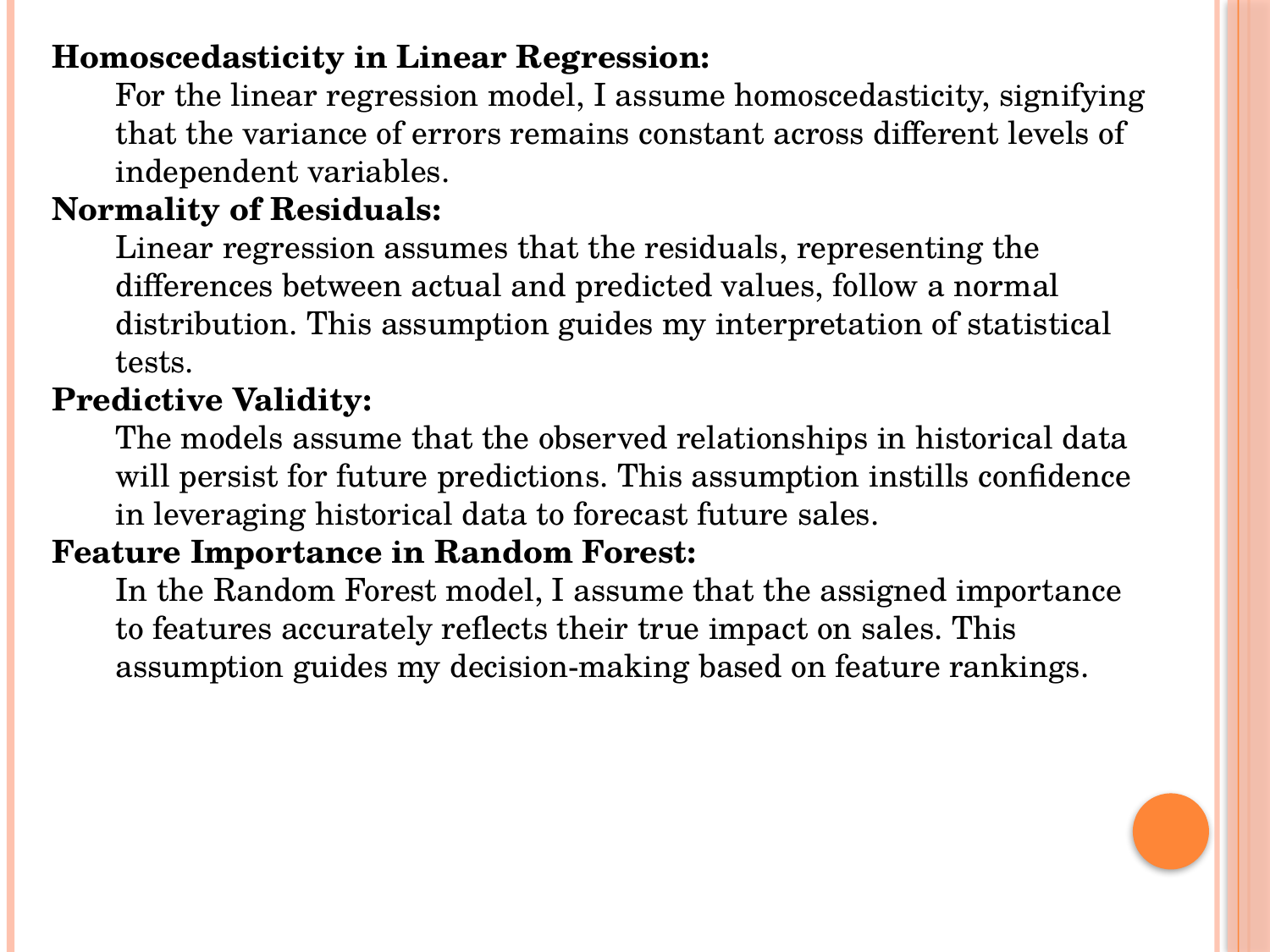

Homoscedasticity in Linear Regression:
For the linear regression model, I assume homoscedasticity, signifying that the variance of errors remains constant across different levels of independent variables.
Normality of Residuals:
Linear regression assumes that the residuals, representing the differences between actual and predicted values, follow a normal distribution. This assumption guides my interpretation of statistical tests.
Predictive Validity:
The models assume that the observed relationships in historical data will persist for future predictions. This assumption instills confidence in leveraging historical data to forecast future sales.
Feature Importance in Random Forest:
In the Random Forest model, I assume that the assigned importance to features accurately reflects their true impact on sales. This assumption guides my decision-making based on feature rankings.